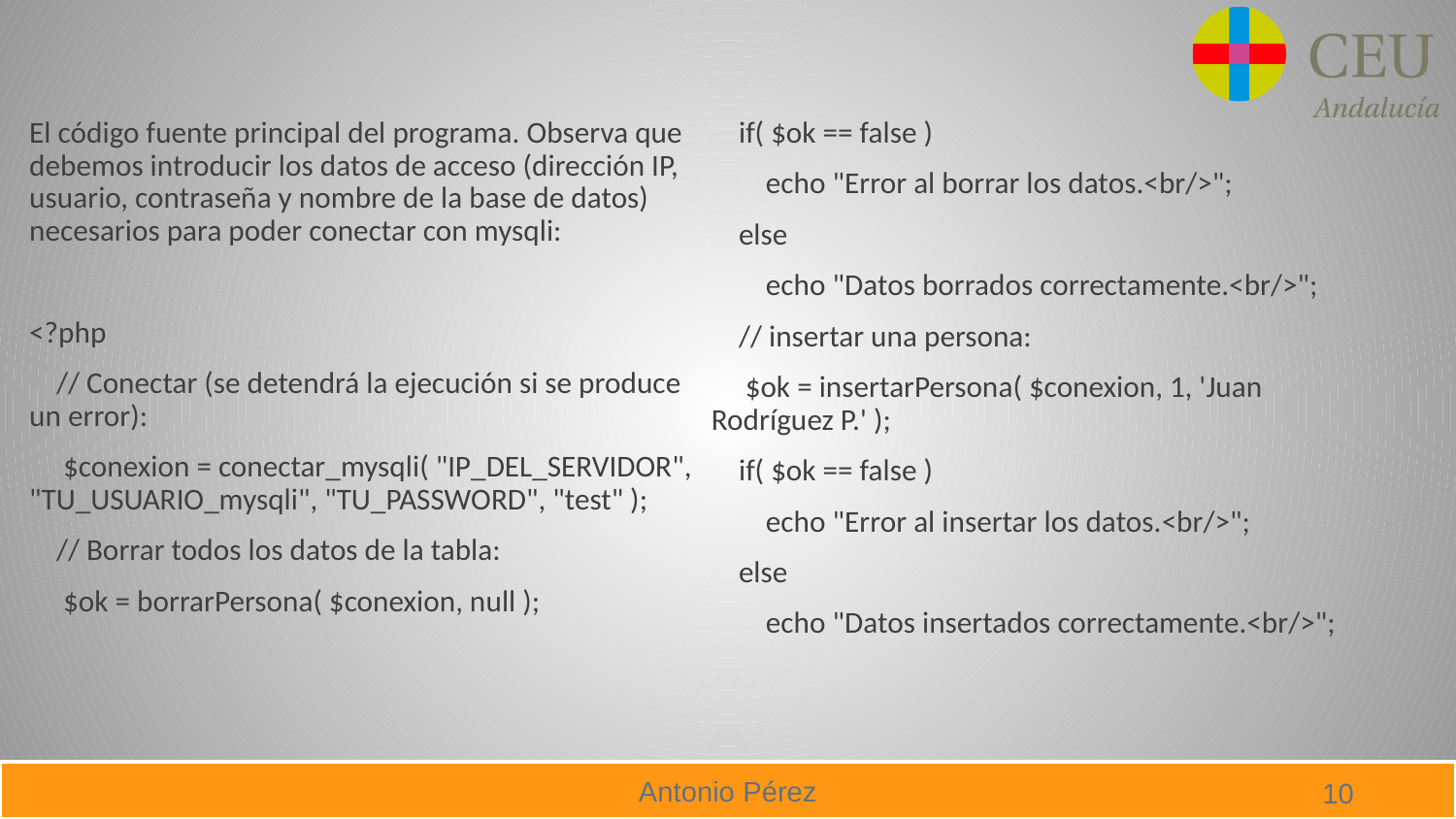

El código fuente principal del programa. Observa que debemos introducir los datos de acceso (dirección IP, usuario, contraseña y nombre de la base de datos) necesarios para poder conectar con mysqli:

<?php
    // Conectar (se detendrá la ejecución si se produce un error):
     $conexion = conectar_mysqli( "IP_DEL_SERVIDOR", "TU_USUARIO_mysqli", "TU_PASSWORD", "test" );
    // Borrar todos los datos de la tabla:
     $ok = borrarPersona( $conexion, null );
    if( $ok == false )
        echo "Error al borrar los datos.<br/>";
    else
        echo "Datos borrados correctamente.<br/>";
    // insertar una persona:
     $ok = insertarPersona( $conexion, 1, 'Juan Rodríguez P.' );
    if( $ok == false )
        echo "Error al insertar los datos.<br/>";
    else
        echo "Datos insertados correctamente.<br/>";